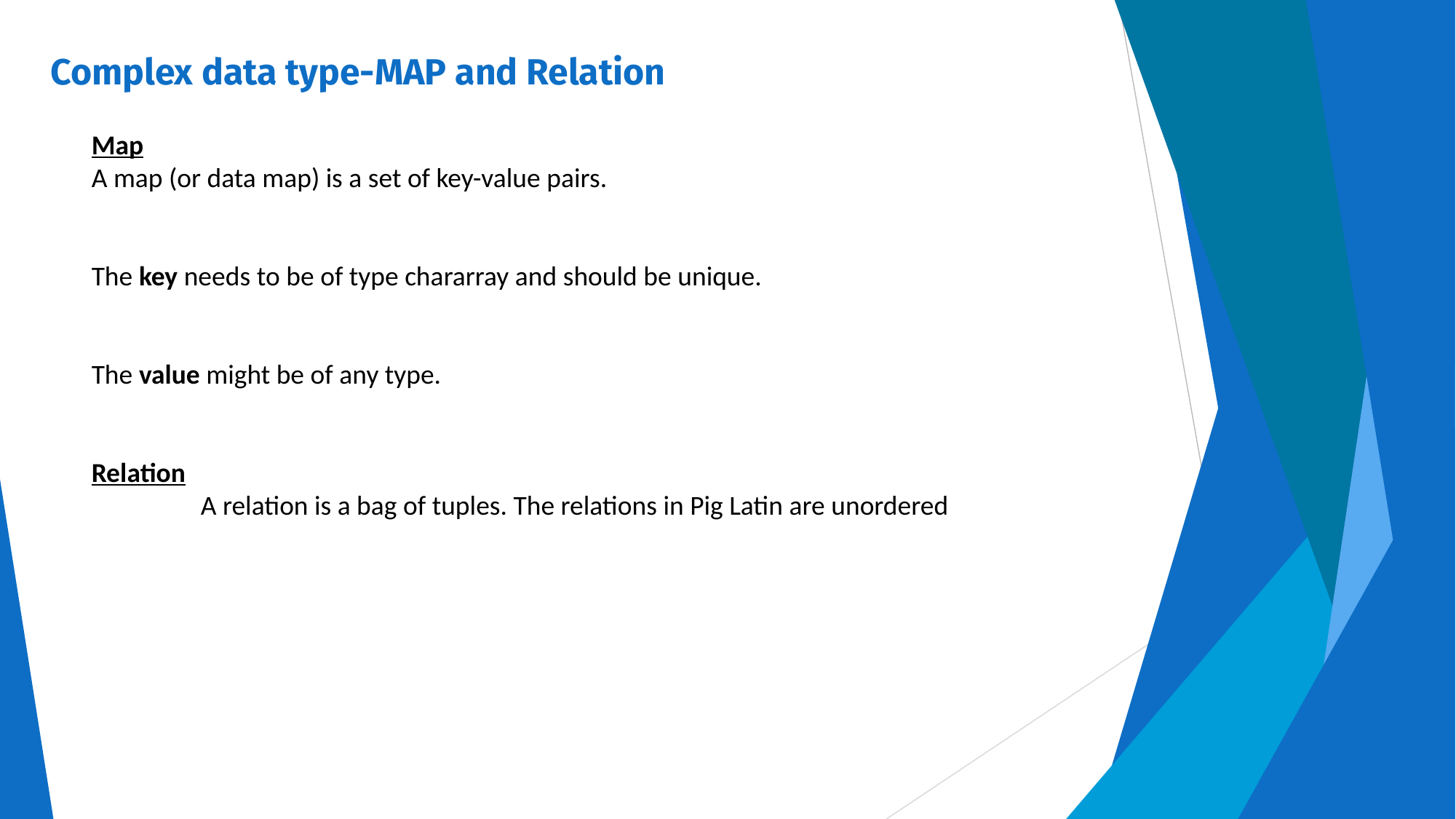

# Complex data type-MAP and Relation
Map
A map (or data map) is a set of key-value pairs.

The key needs to be of type chararray and should be unique.

The value might be of any type.

Relation
	A relation is a bag of tuples. The relations in Pig Latin are unordered